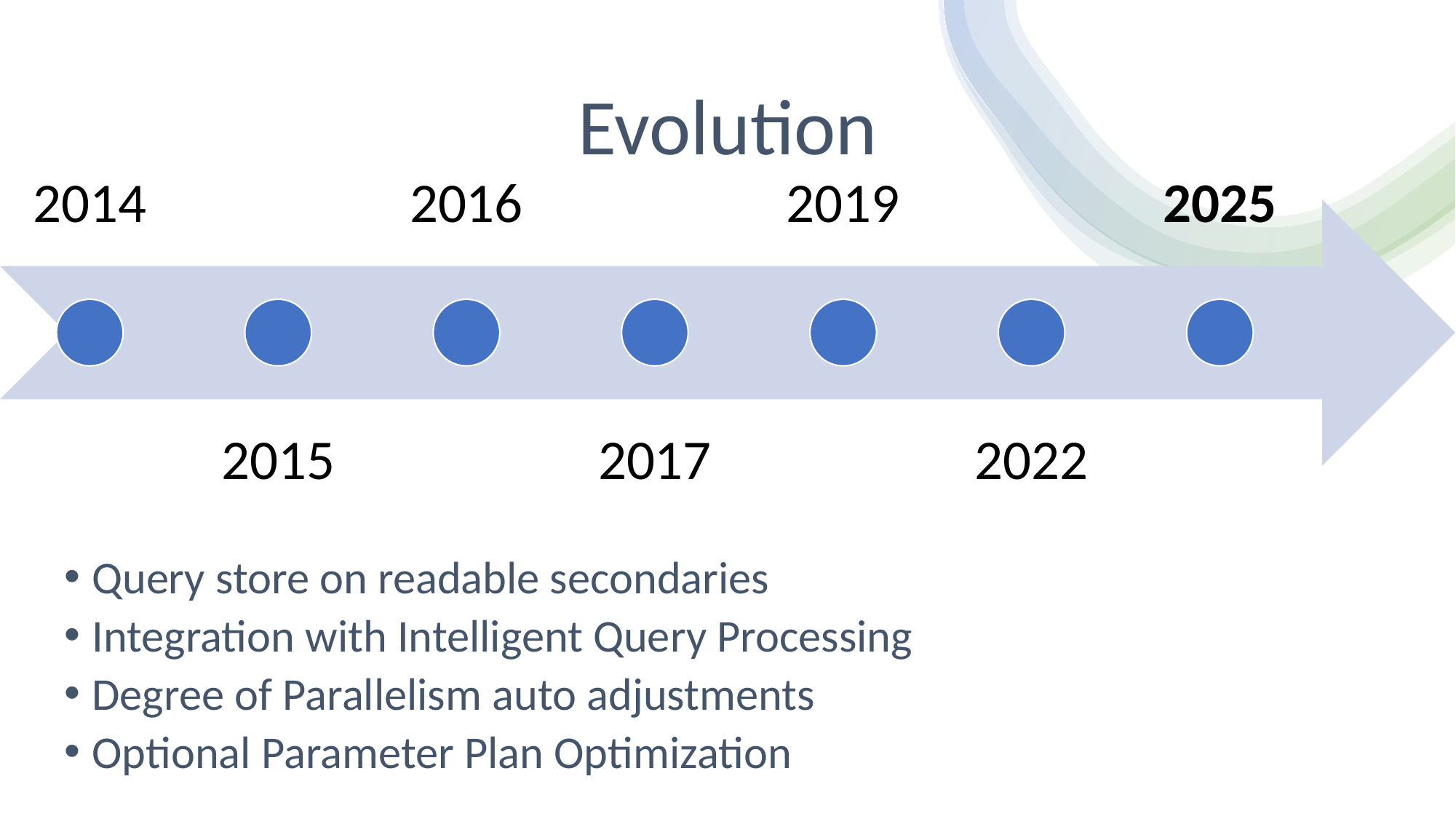

2014
2015
2016
2017
2019
2022
2025

Evolution

Query store on readable secondaries
Integration with Intelligent Query Processing
Degree of Parallelism auto adjustments
Optional Parameter Plan Optimization